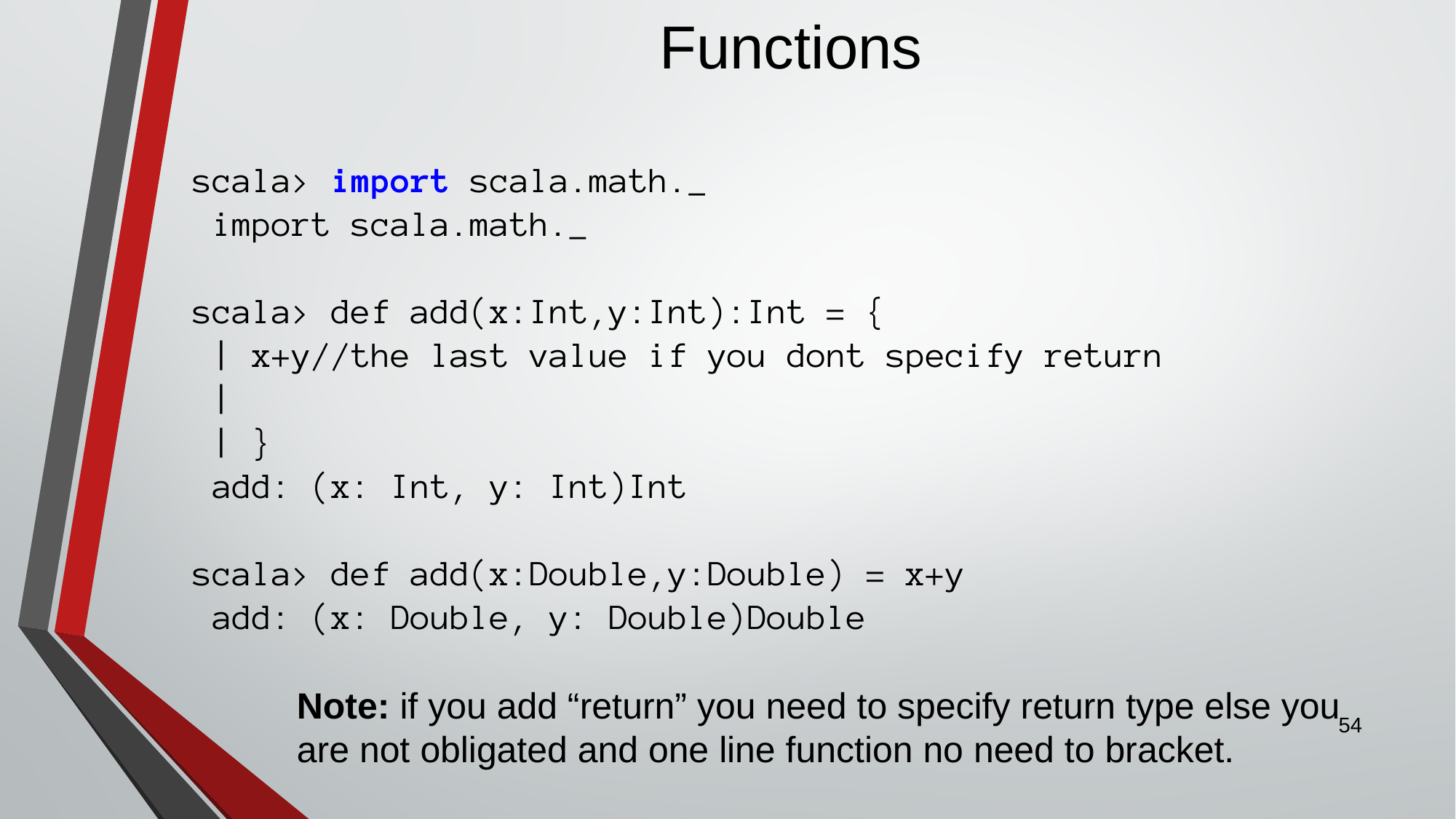

# Functions
scala> import scala.math._
 import scala.math._

scala> def add(x:Int,y:Int):Int = {
 | x+y//the last value if you dont specify return
 |
 | }
 add: (x: Int, y: Int)Int

scala> def add(x:Double,y:Double) = x+y
 add: (x: Double, y: Double)Double

Note: if you add “return” you need to specify return type else you are not obligated and one line function no need to bracket.
54